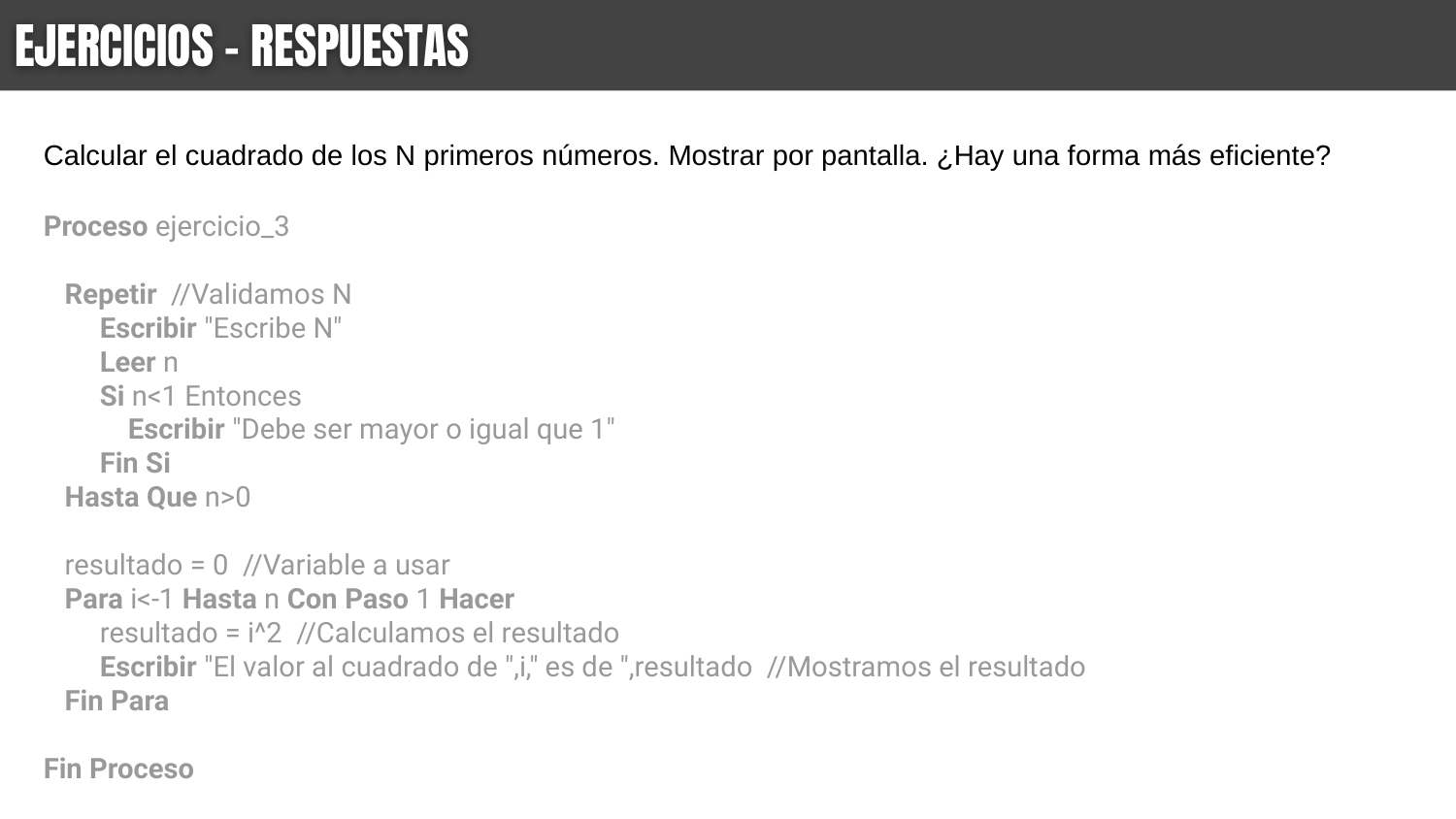

EJERCICIOS - RESPUESTAS
Calcular el cuadrado de los N primeros números. Mostrar por pantalla. ¿Hay una forma más eficiente?
Proceso ejercicio_3

   Repetir  //Validamos N
        Escribir "Escribe N"
        Leer n
        Si n<1 Entonces
            Escribir "Debe ser mayor o igual que 1"
        Fin Si
   Hasta Que n>0

   resultado = 0  //Variable a usar
   Para i<-1 Hasta n Con Paso 1 Hacer
        resultado = i^2  //Calculamos el resultado
        Escribir "El valor al cuadrado de ",i," es de ",resultado  //Mostramos el resultado
   Fin Para

Fin Proceso